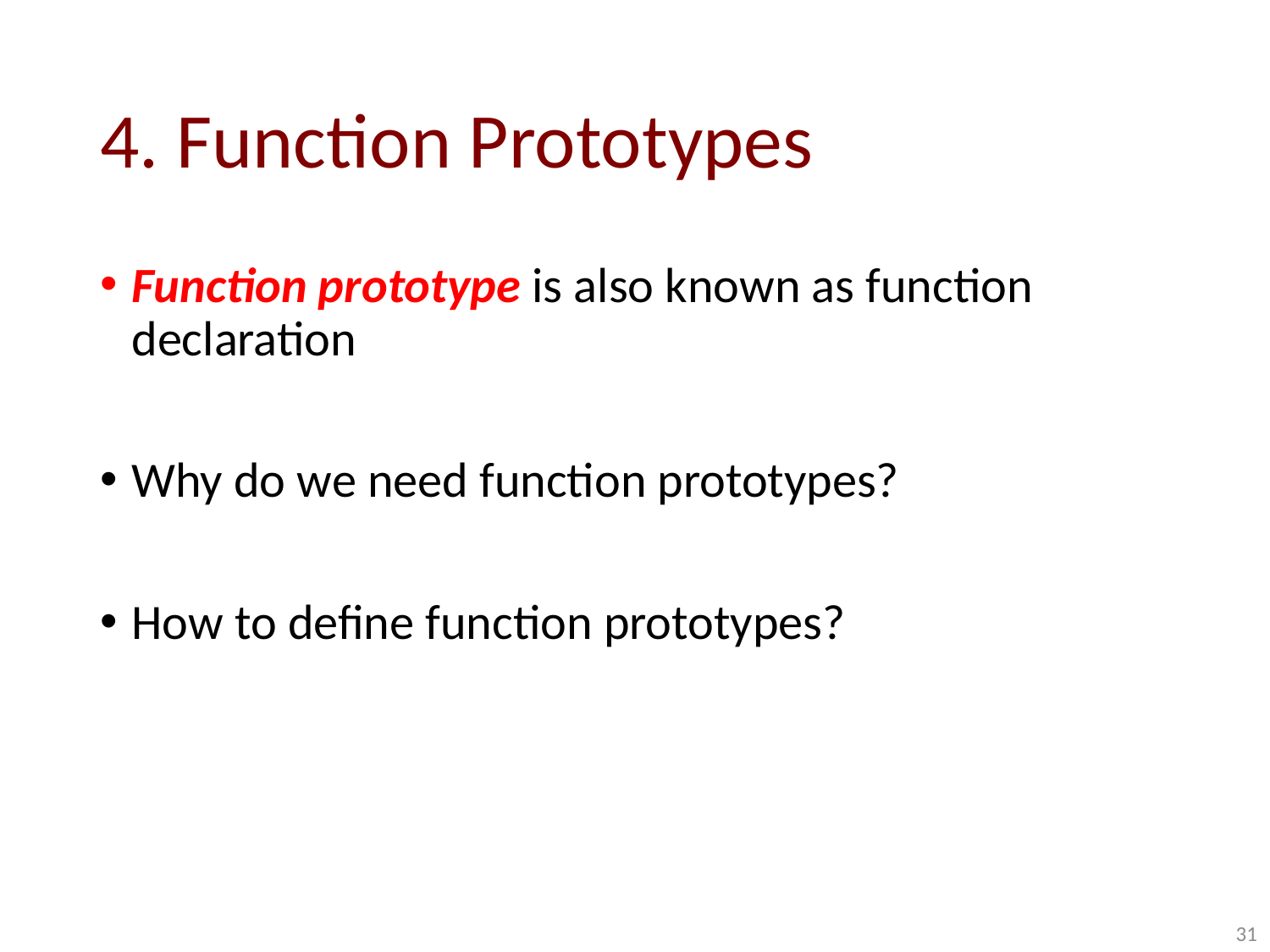

# 4. Function Prototypes
Function prototype is also known as function declaration

Why do we need function prototypes?

How to define function prototypes?
31